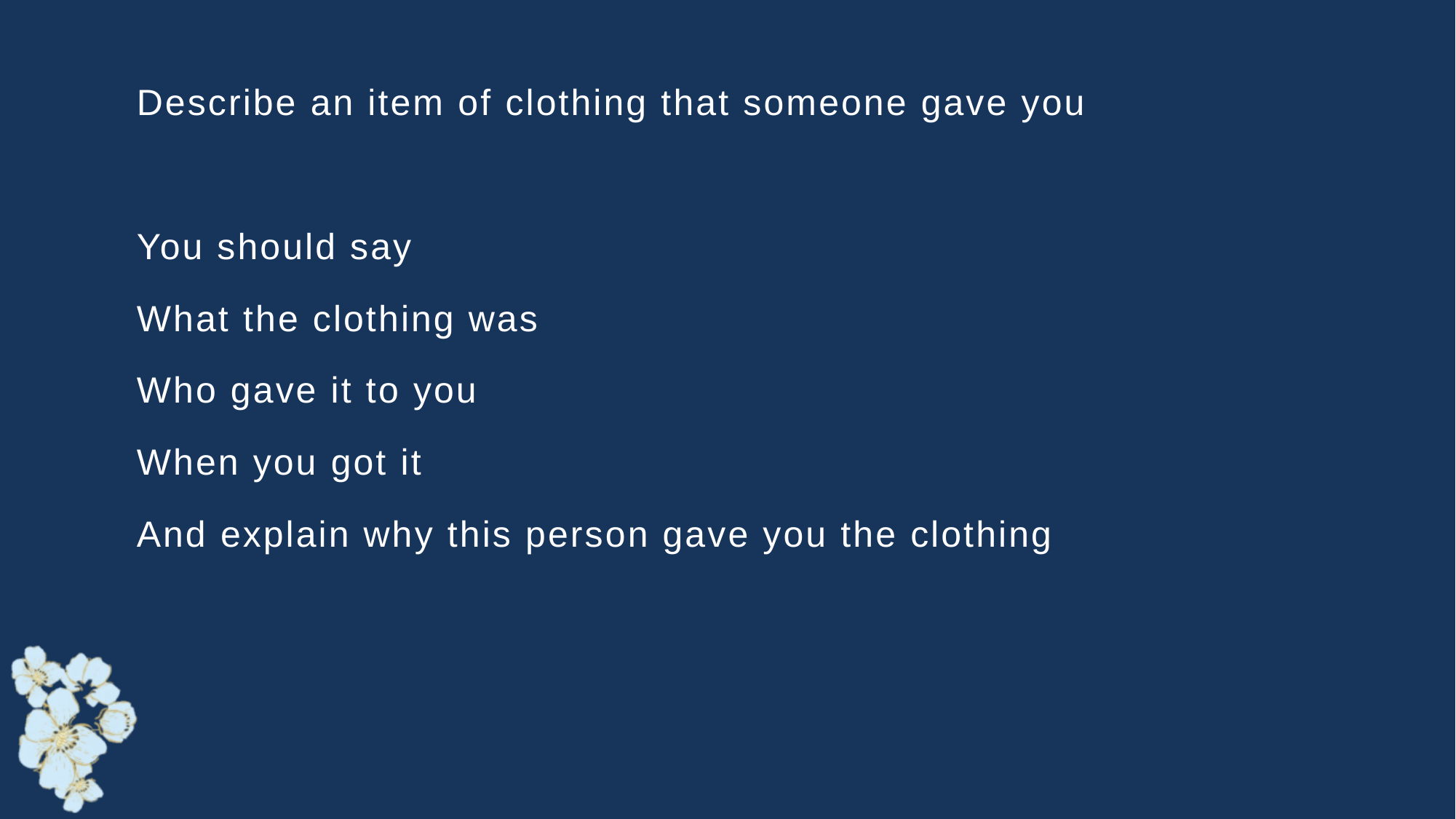

Describe an item of clothing that someone gave you

You should say
What the clothing was
Who gave it to you
When you got it
And explain why this person gave you the clothing